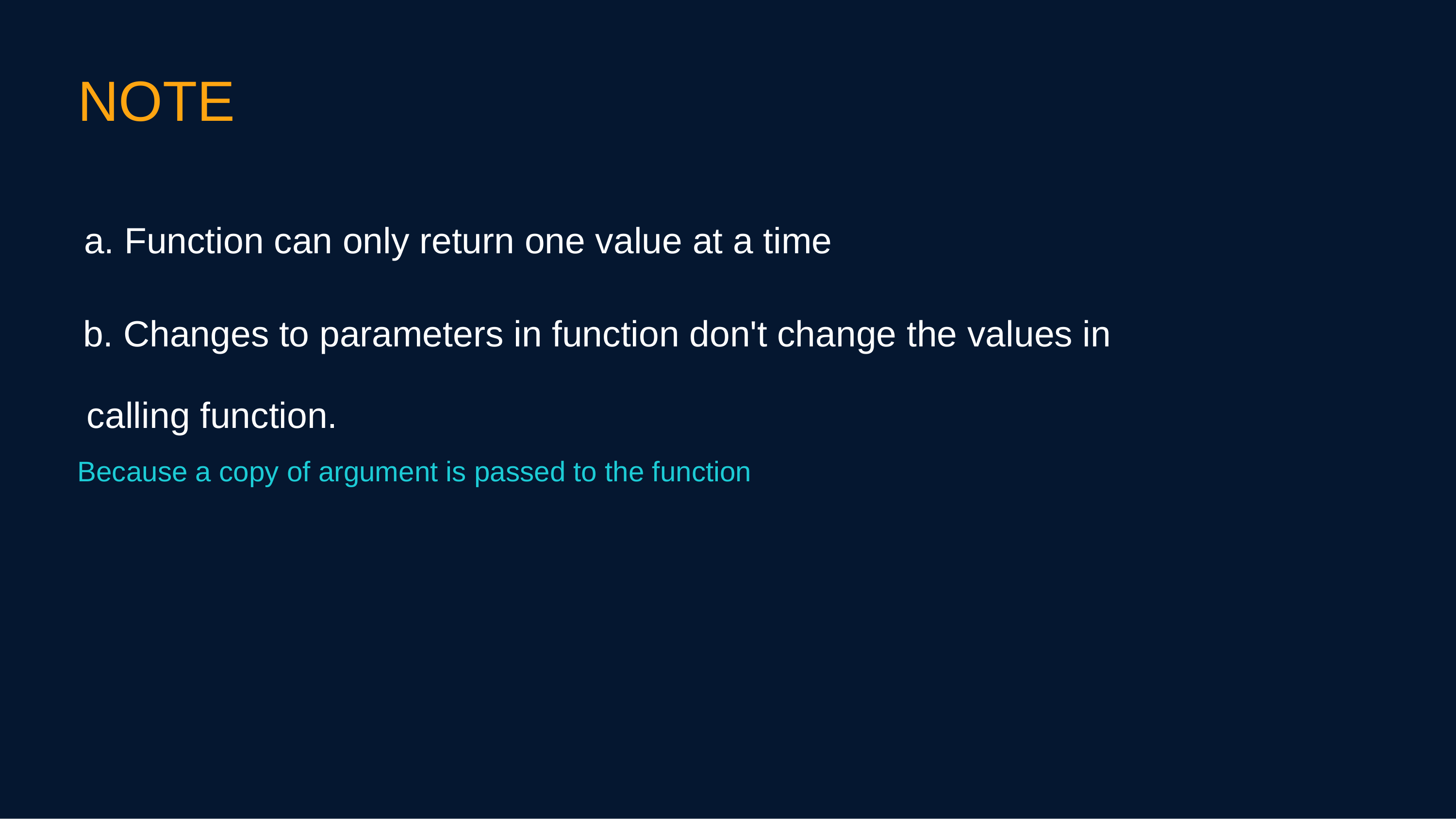

NOTE
a. Function can only return one value at a time
b. Changes to parameters in function don't change the values in
calling function.
Because a copy of argument is passed to the function